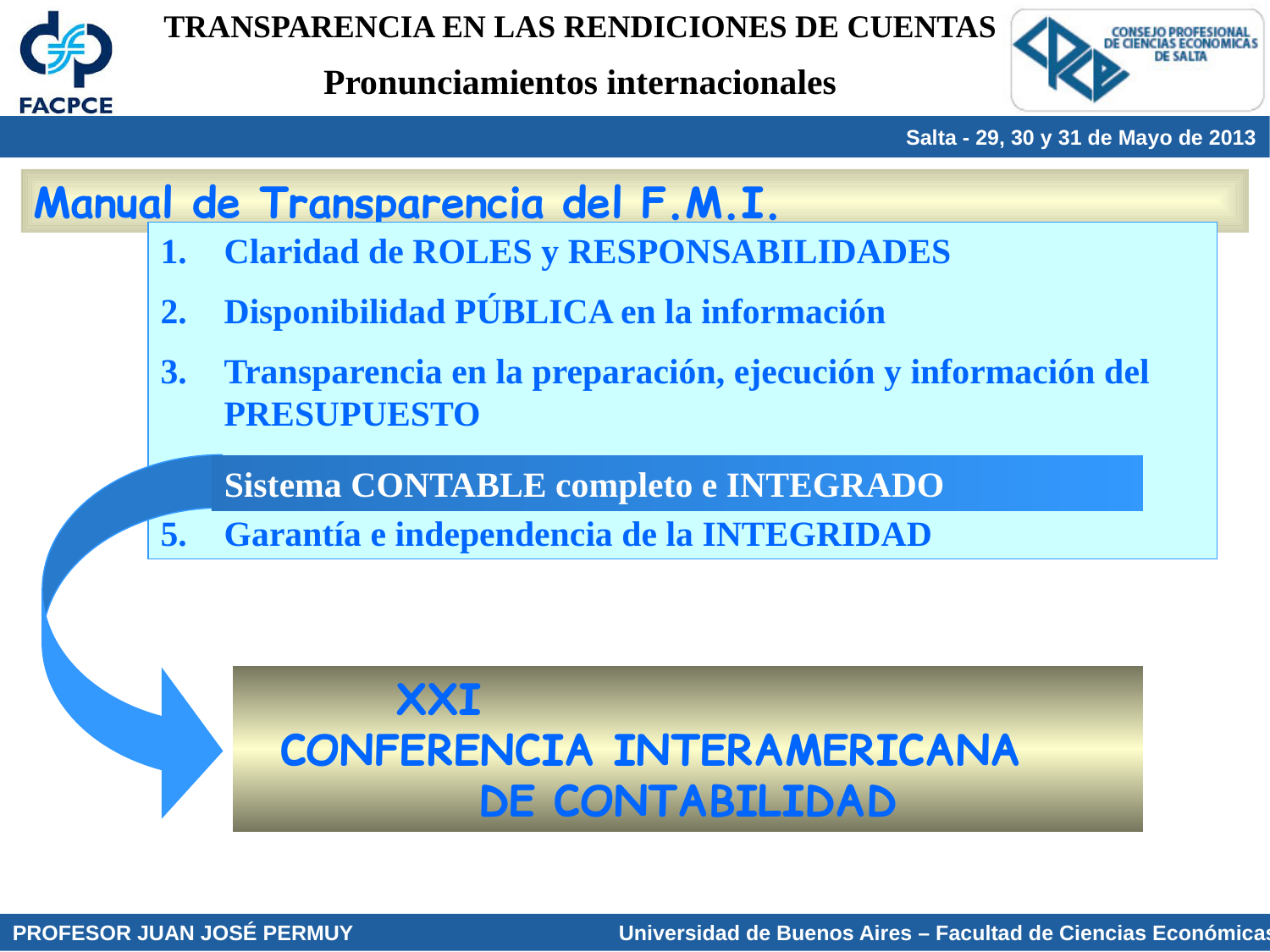

TRANSPARENCIA EN LAS RENDICIONES DE CUENTAS
Pronunciamientos internacionales
Manual de Transparencia del F.M.I.
Claridad de ROLES y RESPONSABILIDADES
Disponibilidad PÚBLICA en la información
Transparencia en la preparación, ejecución y información del PRESUPUESTO
Sistema CONTABLE completo e INTEGRADO
Garantía e independencia de la INTEGRIDAD

Sistema CONTABLE completo e INTEGRADO
XXI                            CONFERENCIA INTERAMERICANA     DE CONTABILIDAD